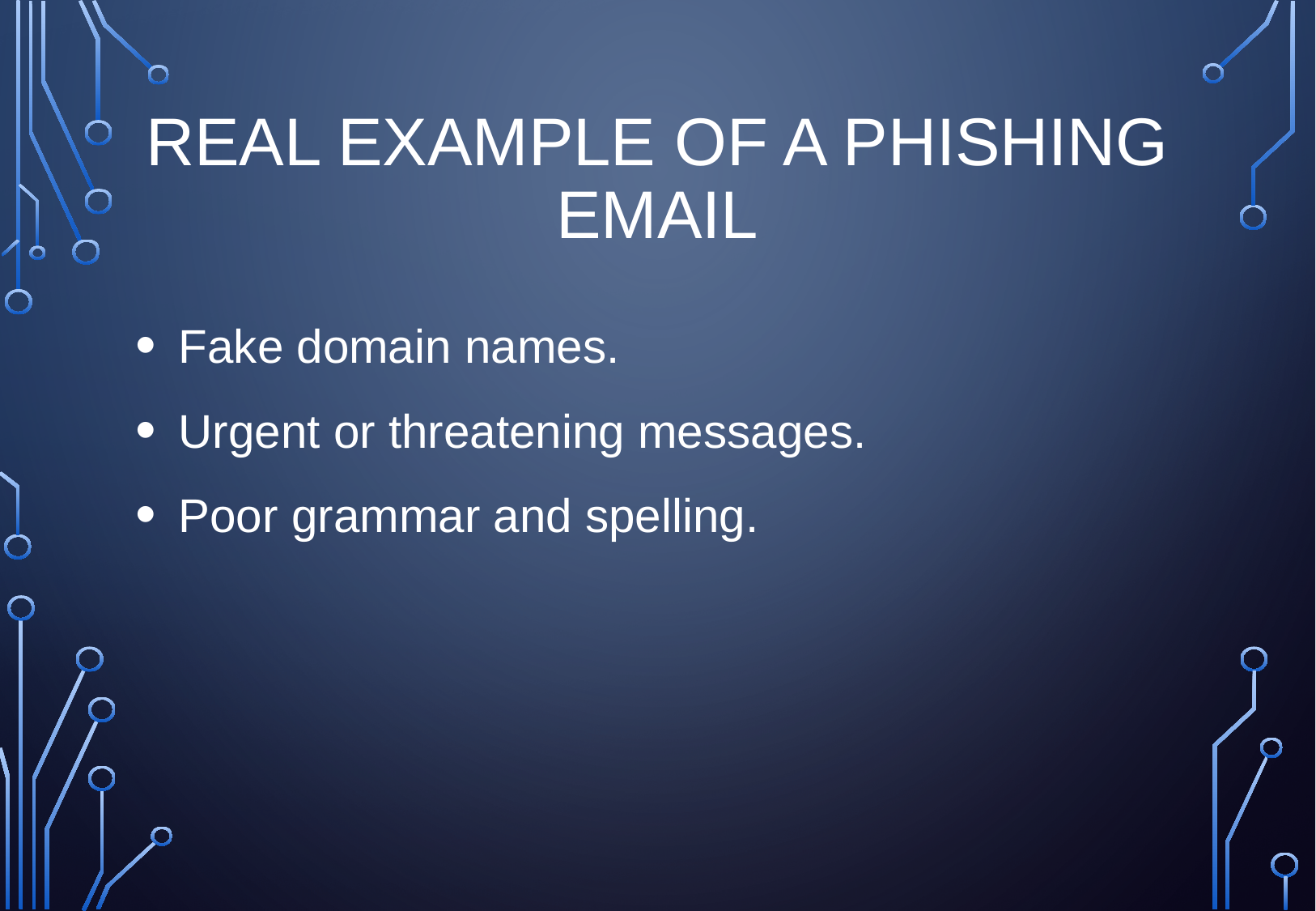

# Real Example of a Phishing Email
 Fake domain names.
 Urgent or threatening messages.
 Poor grammar and spelling.